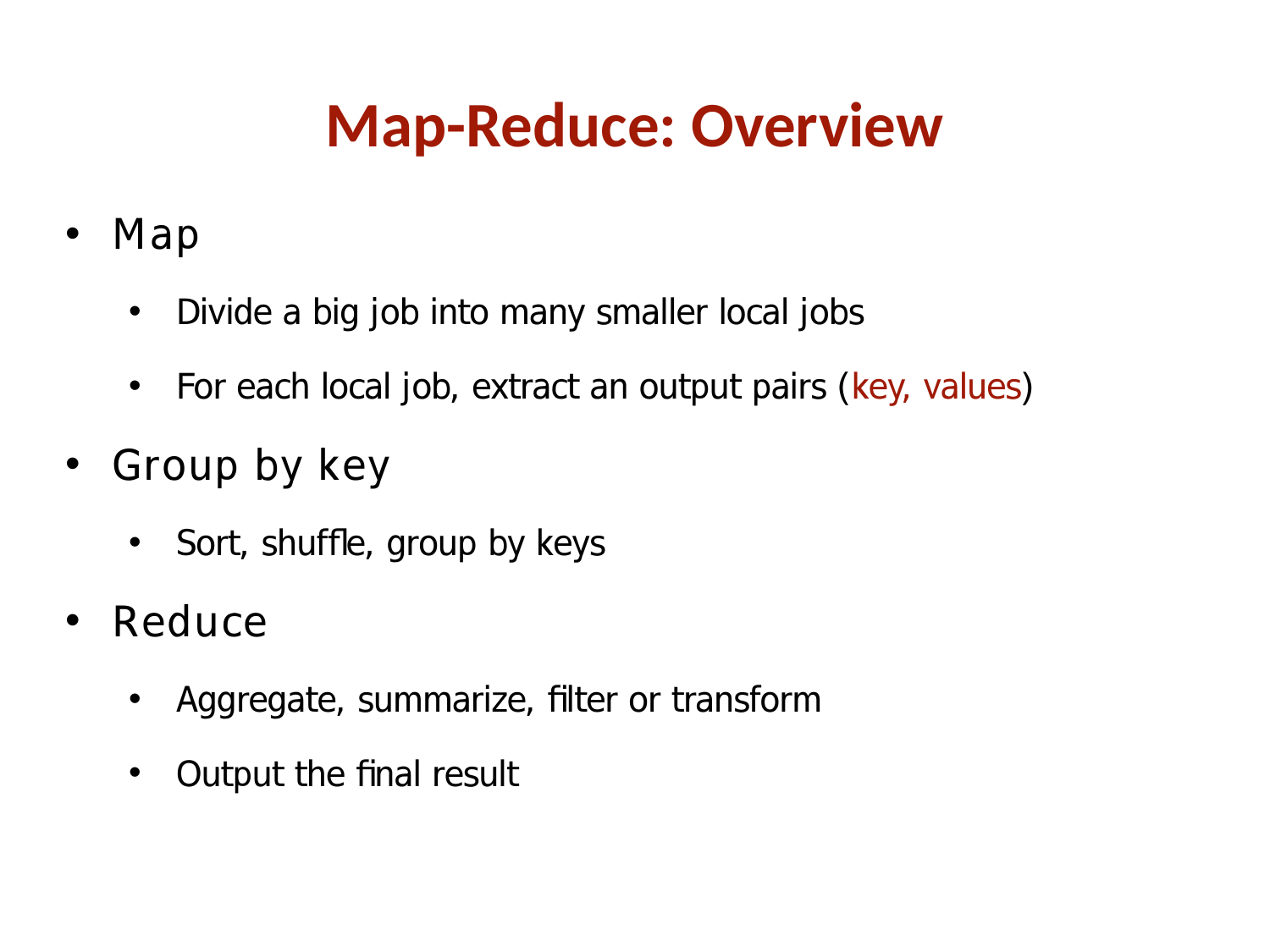

# Map-Reduce: Overview
Map
Divide a big job into many smaller local jobs
For each local job, extract an output pairs (key, values)
Group by key
Sort, shuffle, group by keys
Reduce
Aggregate, summarize, filter or transform
Output the final result